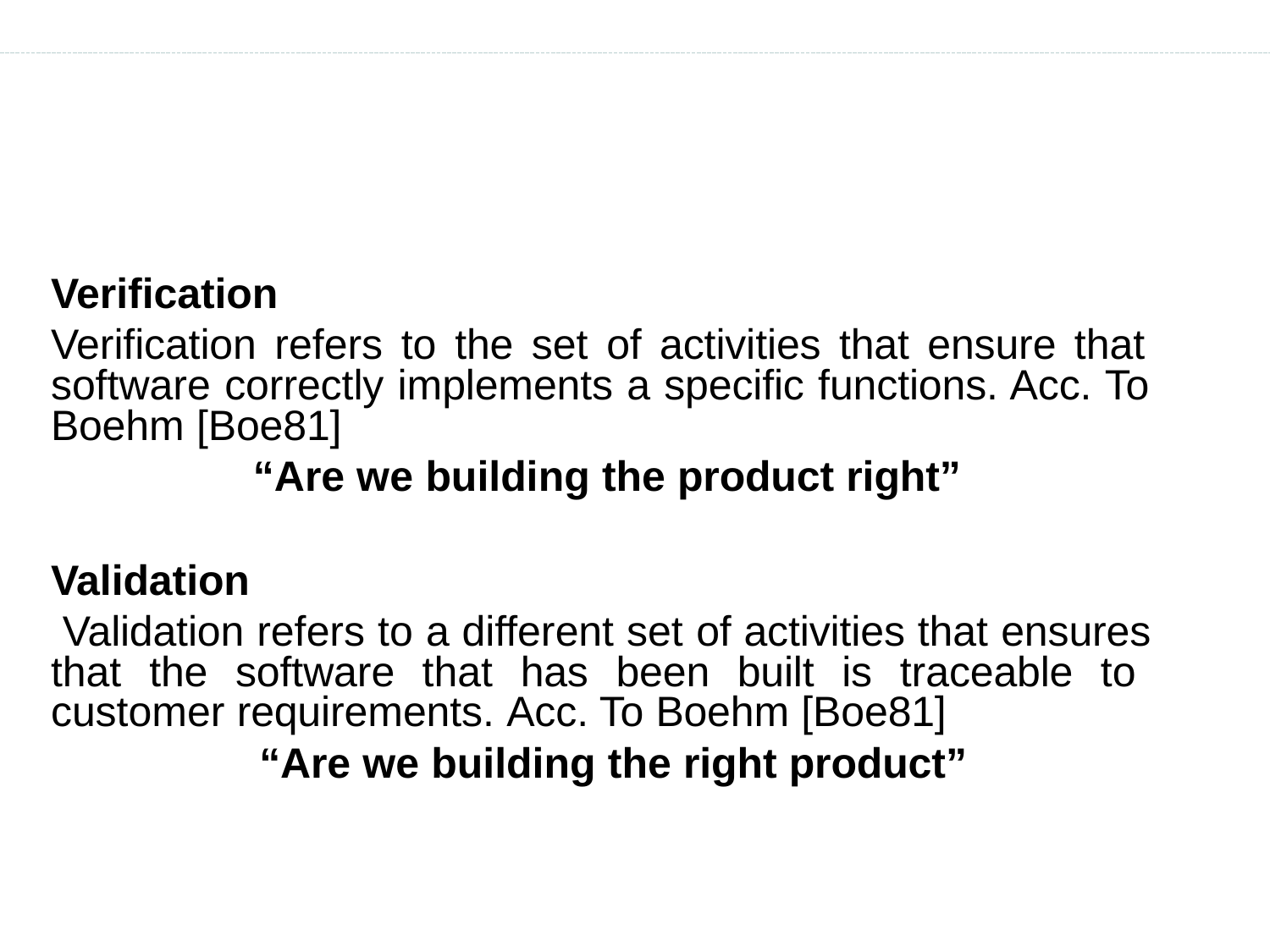

Verification
Verification refers to the set of activities that ensure that  software correctly implements a specific functions. Acc. To  Boehm [Boe81]
“Are we building the product right”

Validation
Validation refers to a different set of activities that ensures  that the software that has been built is traceable to  customer requirements. Acc. To Boehm [Boe81]
“Are we building the right product”